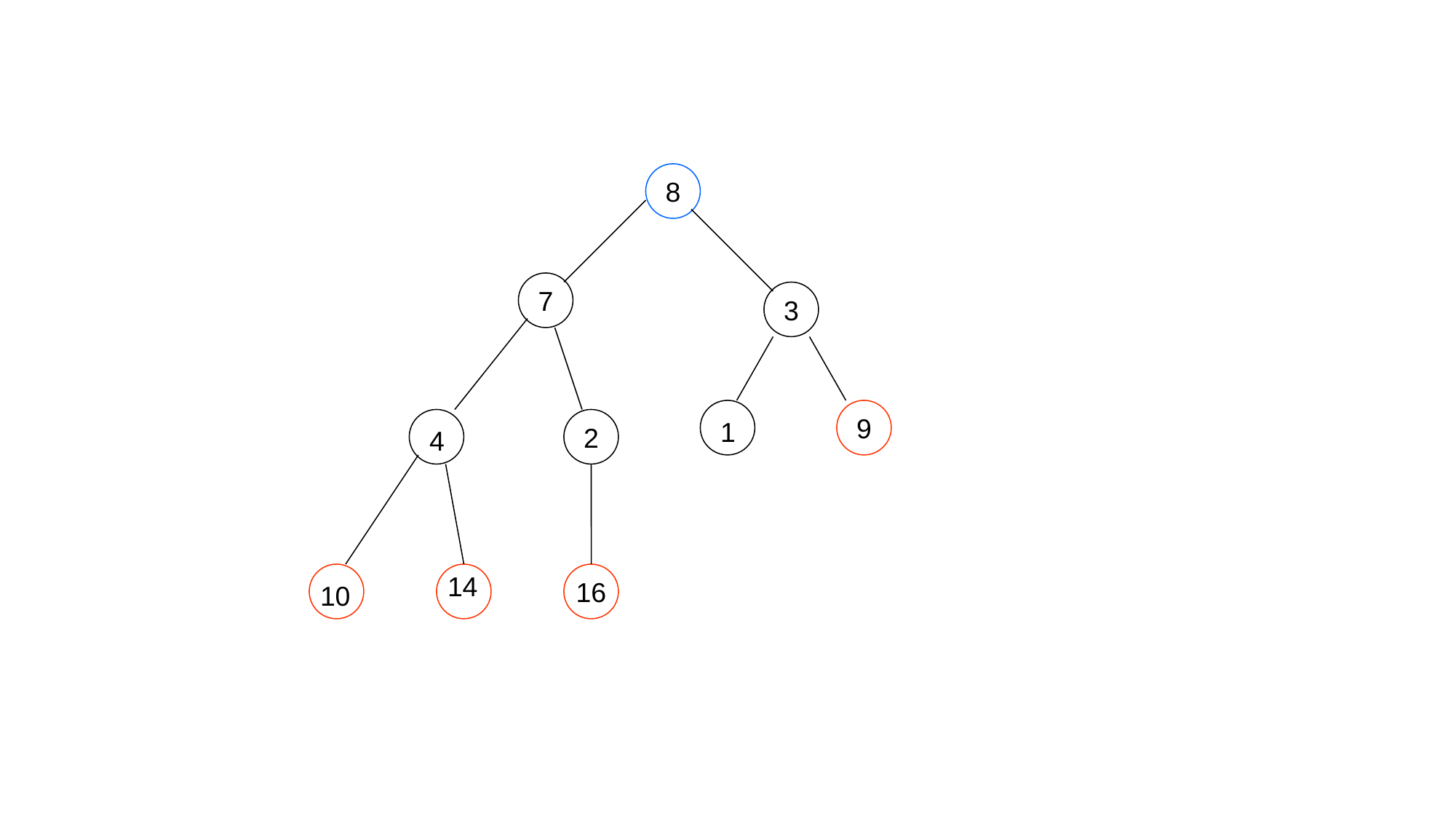

8

7
3

9

2
1
4

16
14
10